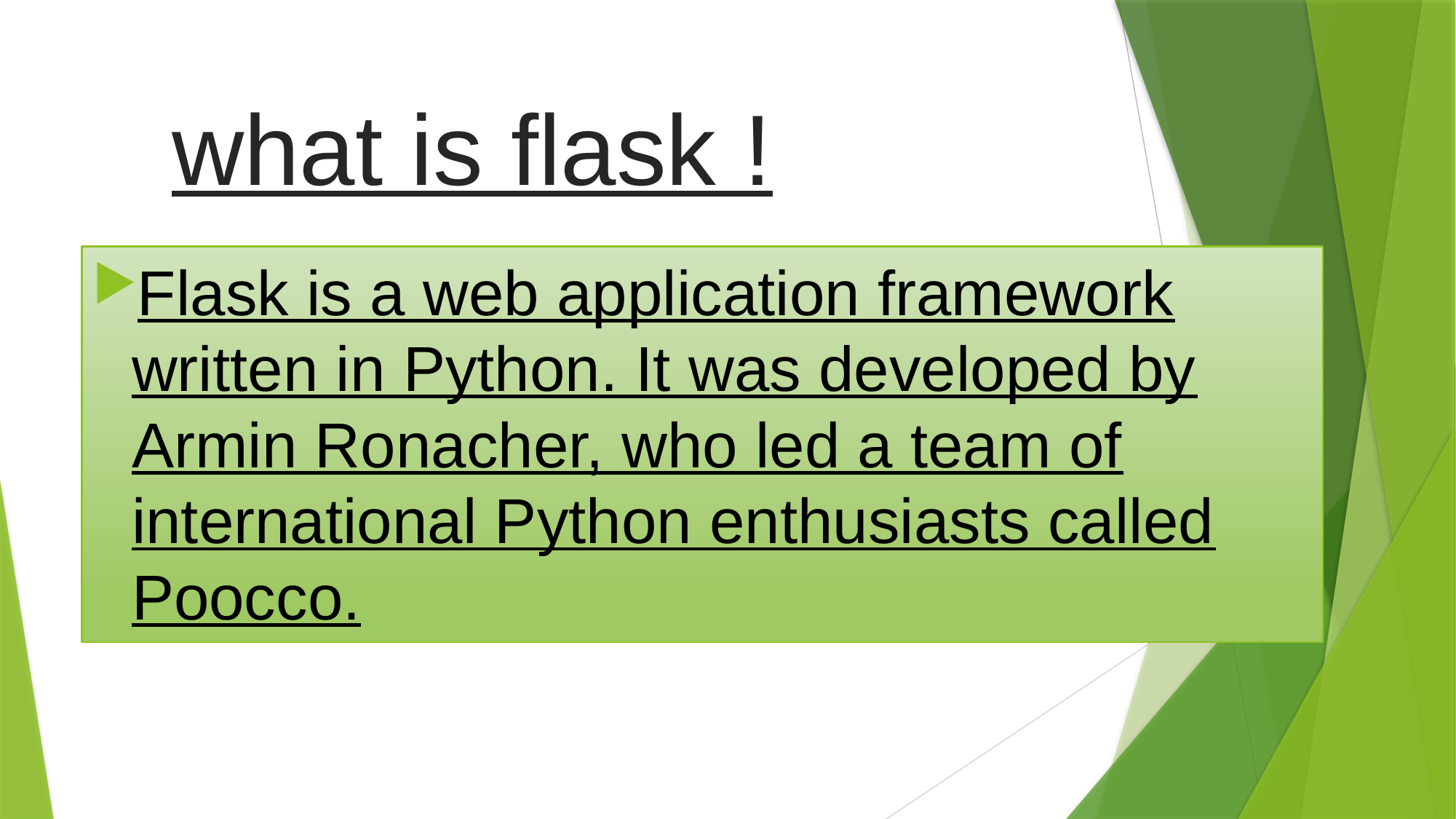

# what is flask !
Flask is a web application framework written in Python. It was developed by Armin Ronacher, who led a team of international Python enthusiasts called Poocco.